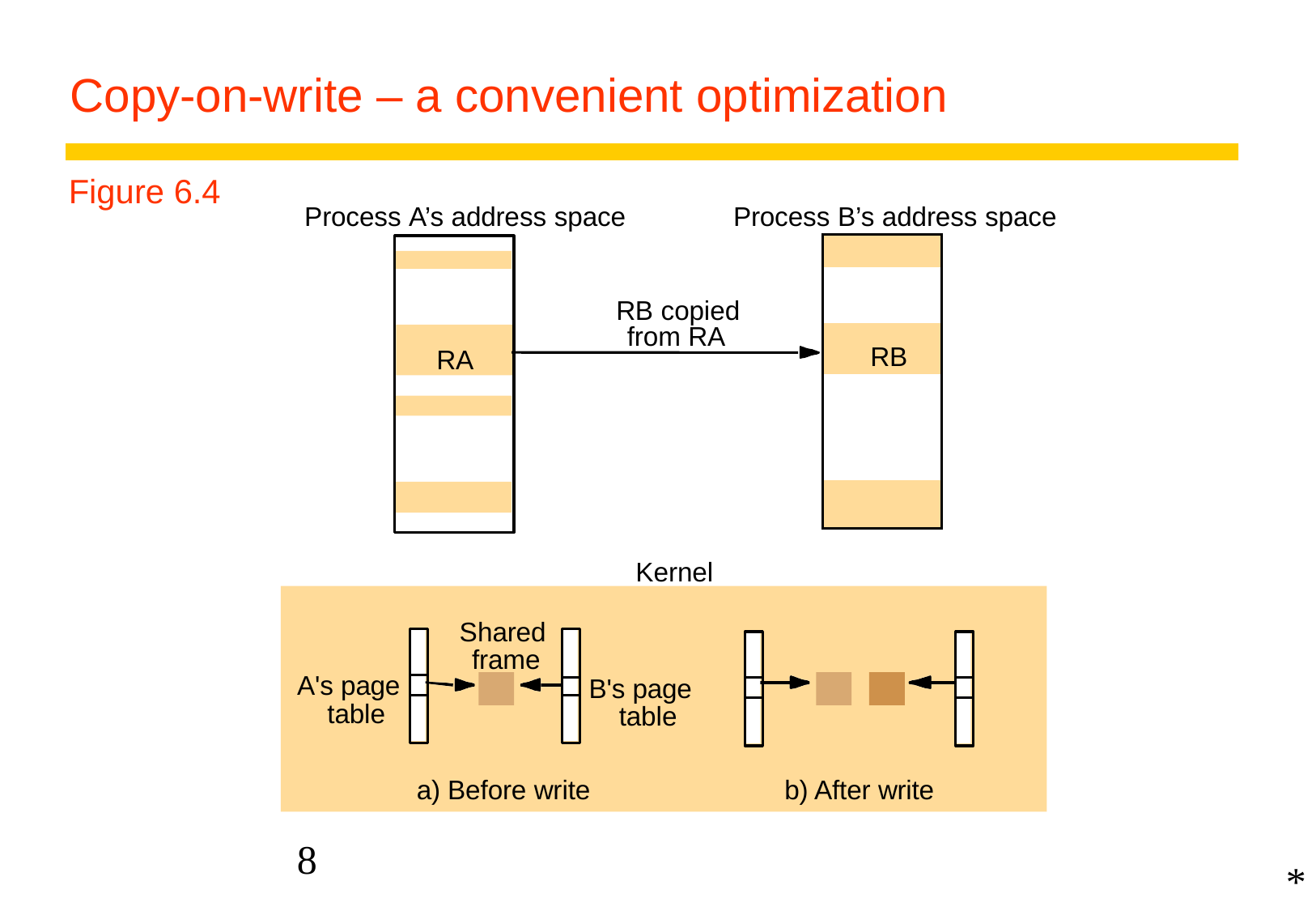

# Copy-on-write – a convenient optimization

Figure 6.4
Process A’s address space
Process B’s address space
|  |
| --- |
|  |
| RB |
|  |
|  |

RB copied  from RA
RA

Kernel

Shared  frame

A's page  table
B's page  table

a) Before write
b) After write
8
*